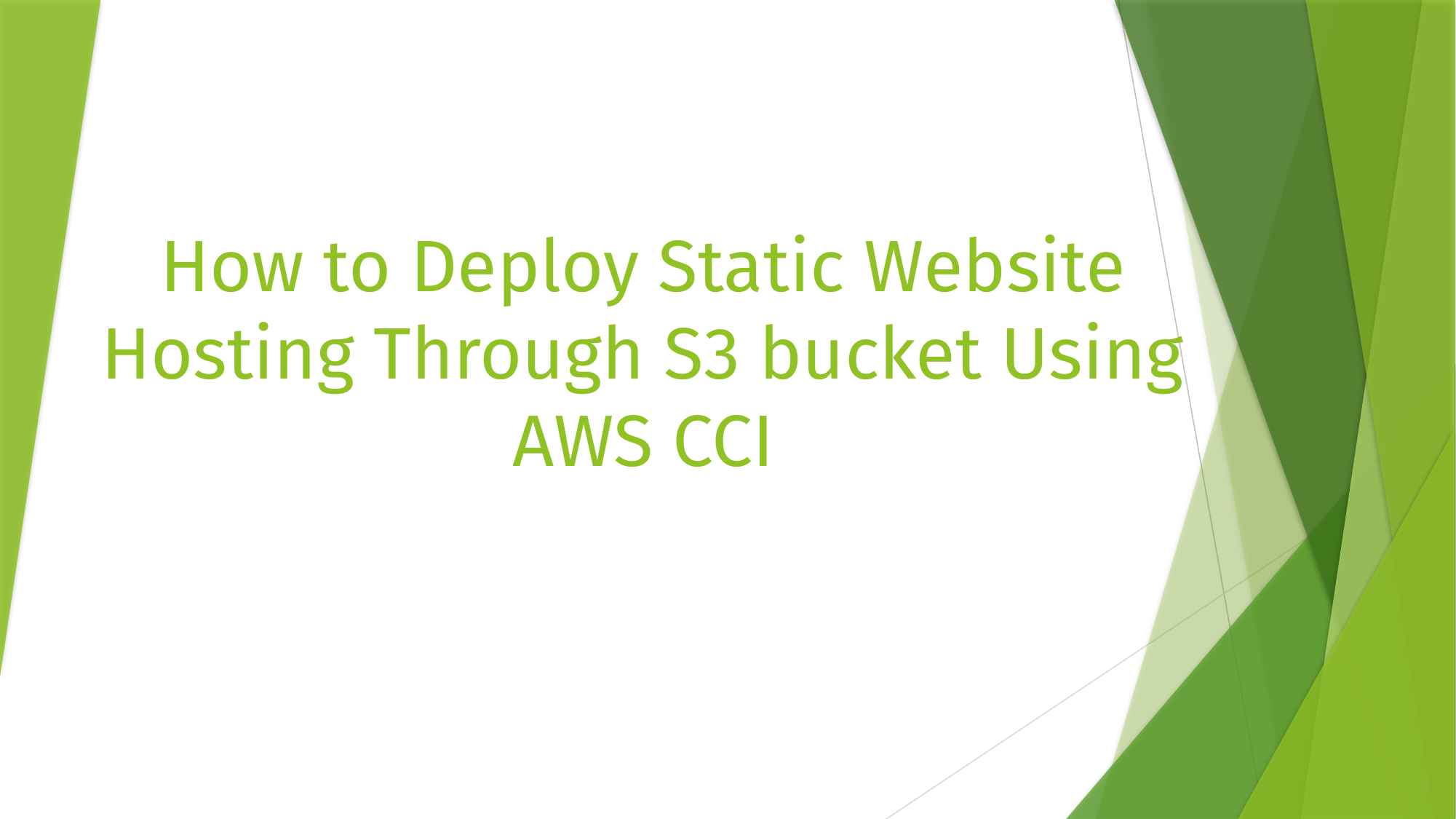

# How to Deploy Static Website Hosting Through S3 bucket Using AWS CCI